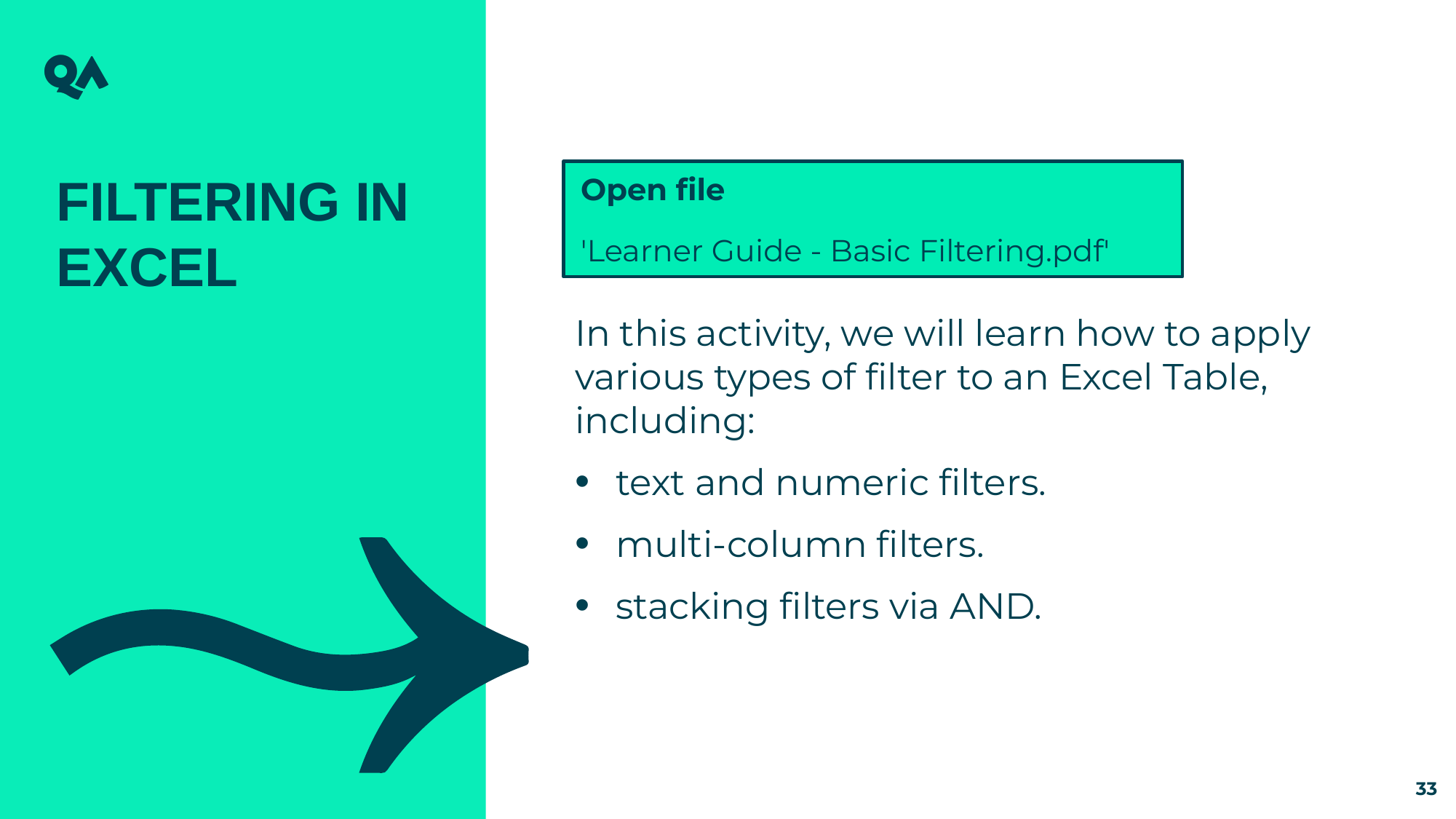

Filtering in Excel
Open file

'Learner Guide - Basic Filtering.pdf'
In this activity, we will learn how to apply various types of filter to an Excel Table, including:
text and numeric filters.
multi-column filters.
stacking filters via AND.
33